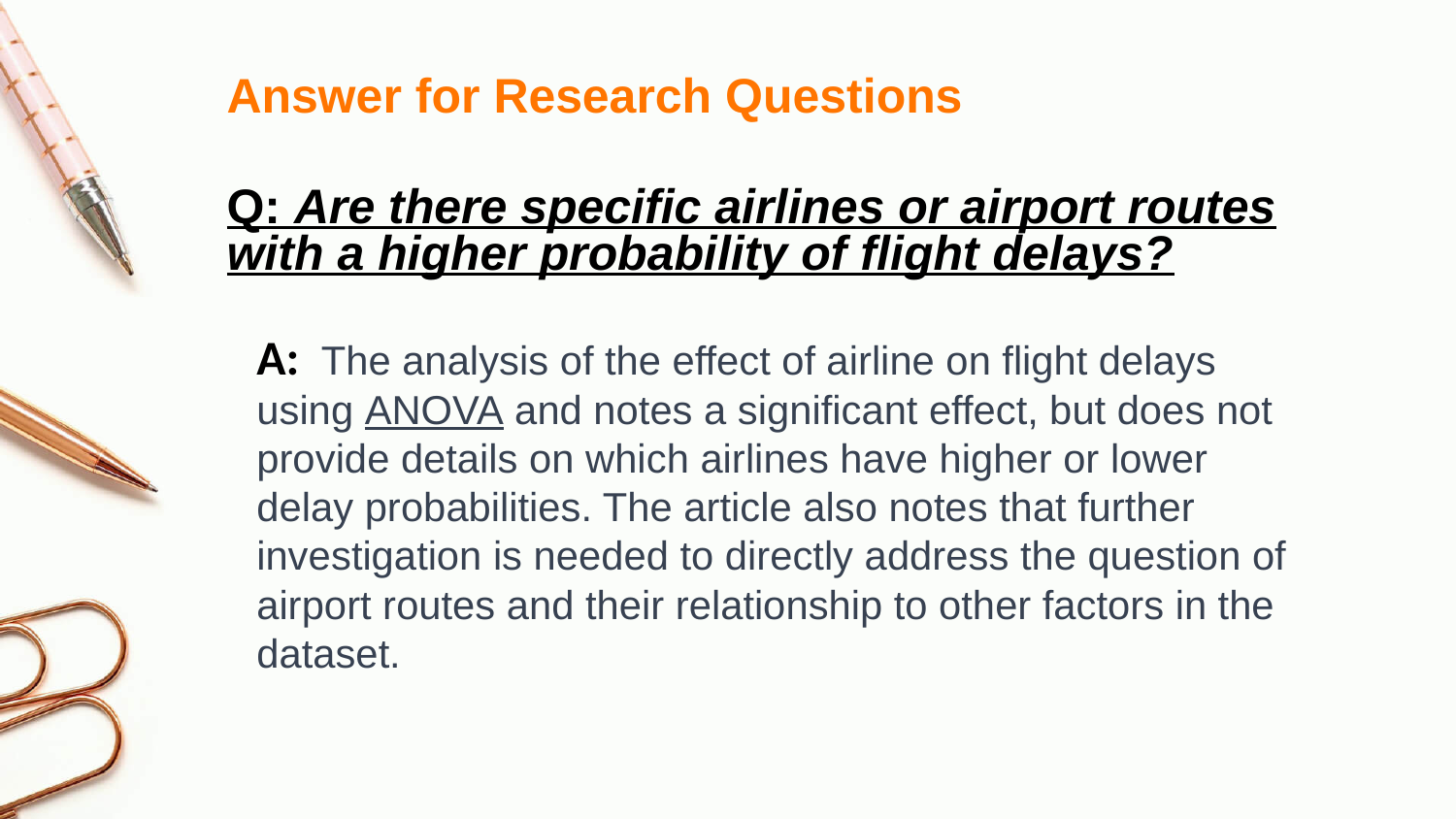

Answer for Research Questions
Q: Are there specific airlines or airport routes with a higher probability of flight delays?
A:  The analysis of the effect of airline on flight delays using ANOVA and notes a significant effect, but does not provide details on which airlines have higher or lower delay probabilities. The article also notes that further investigation is needed to directly address the question of airport routes and their relationship to other factors in the dataset.